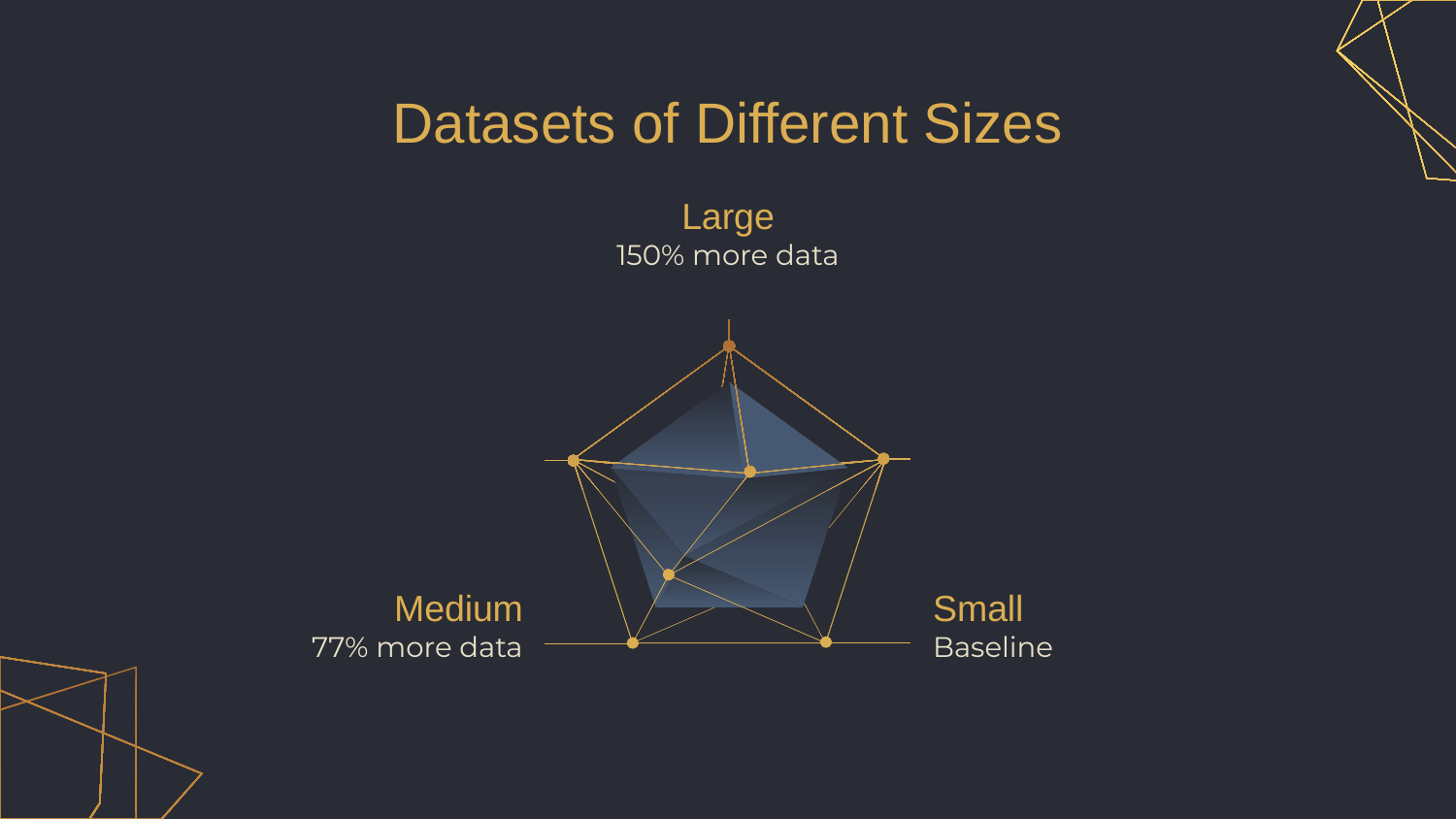

# Datasets of Different Sizes
Large
150% more data

Medium
Small
77% more data
Baseline